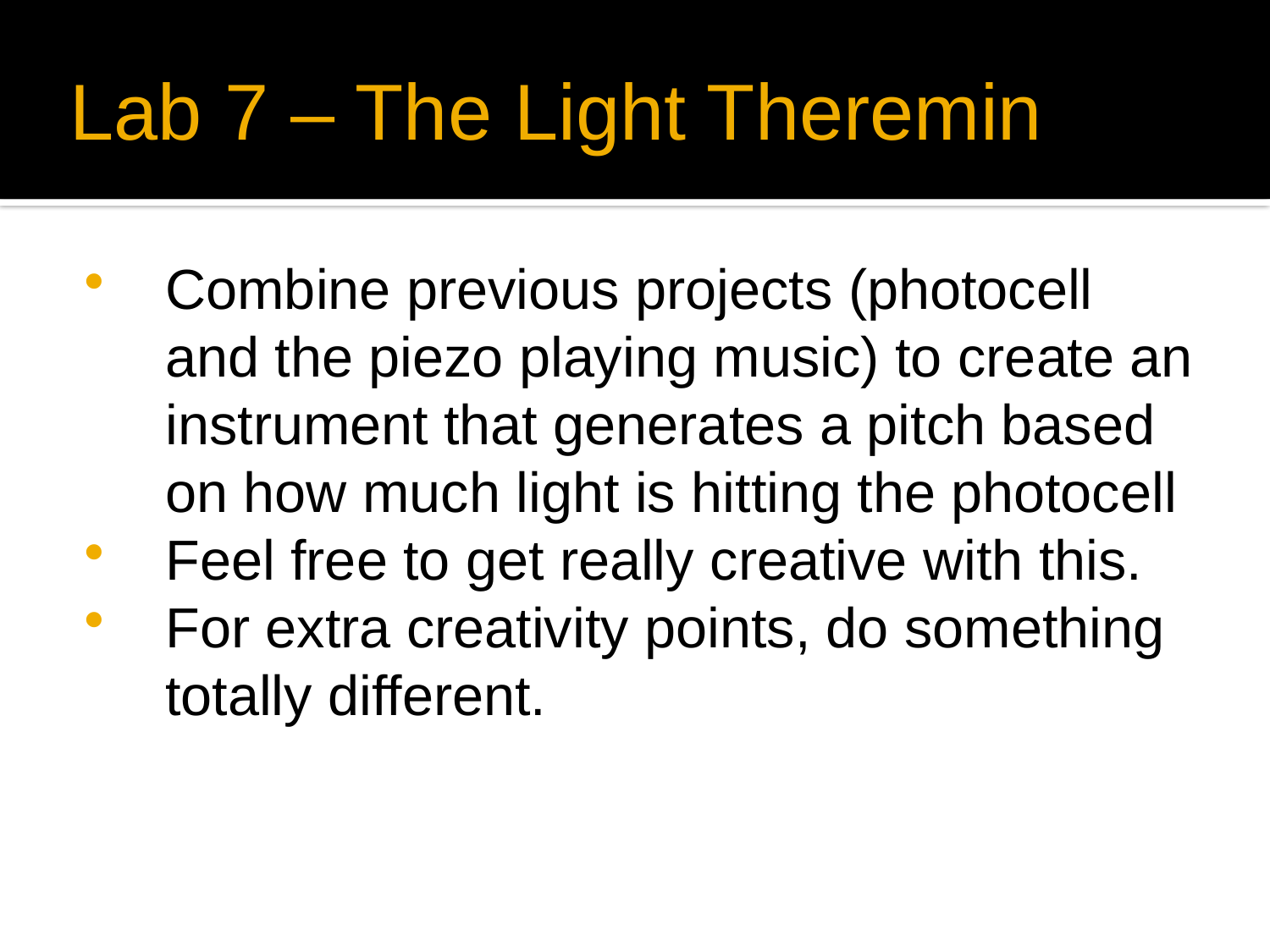

# Lab 7 – The Light Theremin
Combine previous projects (photocell and the piezo playing music) to create an instrument that generates a pitch based on how much light is hitting the photocell
Feel free to get really creative with this.
For extra creativity points, do something totally different.